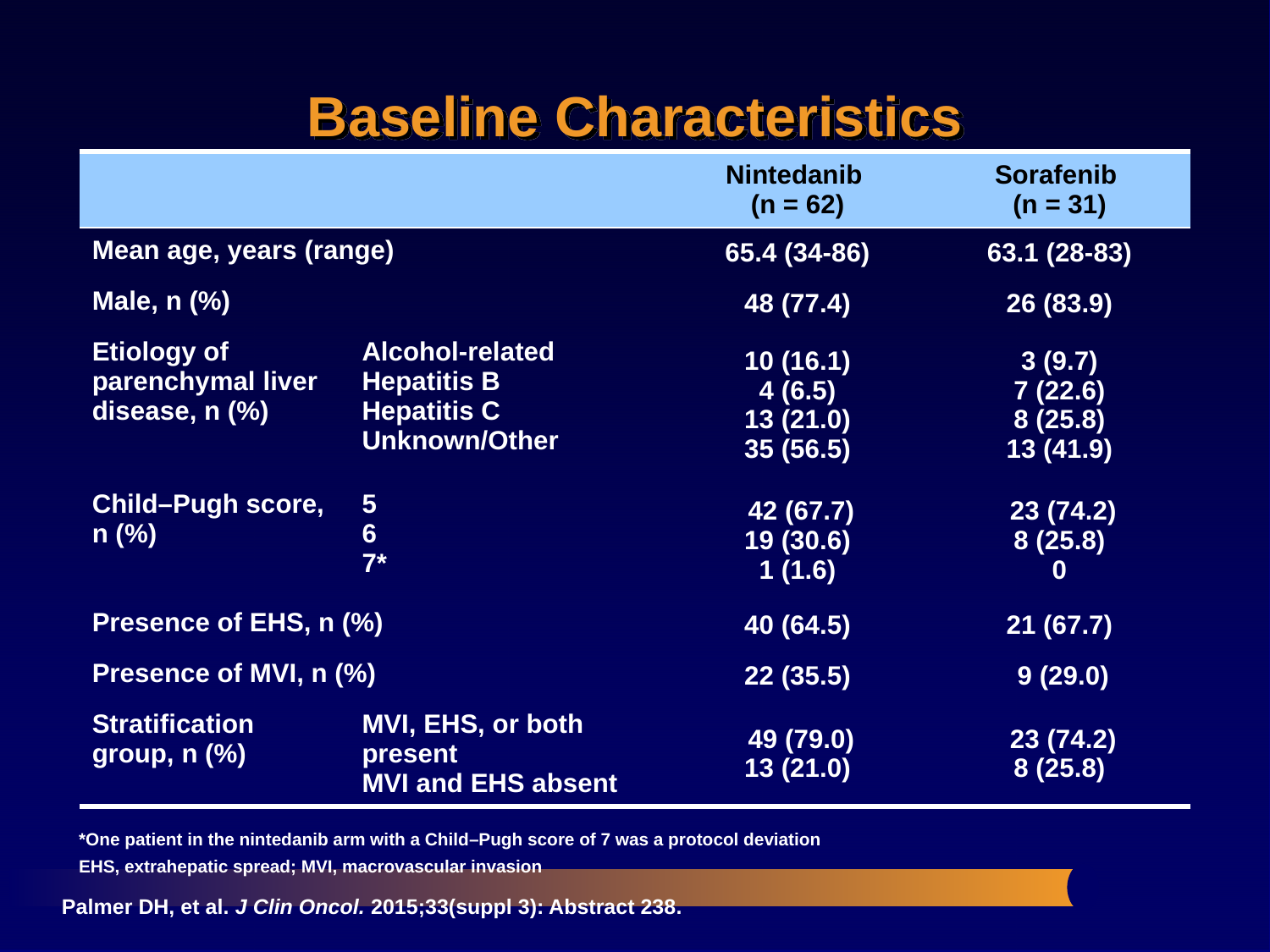

# Baseline Characteristics
|  |  | Nintedanib (n = 62) | Sorafenib (n = 31) |
| --- | --- | --- | --- |
| Mean age, years (range) |  | 65.4 (34-86) | 63.1 (28-83) |
| Male, n (%) |  | 48 (77.4) | 26 (83.9) |
| Etiology of parenchymal liver disease, n (%) | Alcohol-related Hepatitis B Hepatitis C Unknown/Other | 10 (16.1) 4 (6.5) 13 (21.0) 35 (56.5) | 3 (9.7) 7 (22.6) 8 (25.8) 13 (41.9) |
| Child–Pugh score, n (%) | 5 6 7\* | 42 (67.7) 19 (30.6) 1 (1.6) | 23 (74.2) 8 (25.8) 0 |
| Presence of EHS, n (%) |  | 40 (64.5) | 21 (67.7) |
| Presence of MVI, n (%) |  | 22 (35.5) | 9 (29.0) |
| Stratification group, n (%) | MVI, EHS, or both present MVI and EHS absent | 49 (79.0) 13 (21.0) | 23 (74.2) 8 (25.8) |
*One patient in the nintedanib arm with a Child–Pugh score of 7 was a protocol deviation
EHS, extrahepatic spread; MVI, macrovascular invasion
Palmer DH, et al. J Clin Oncol. 2015;33(suppl 3): Abstract 238.